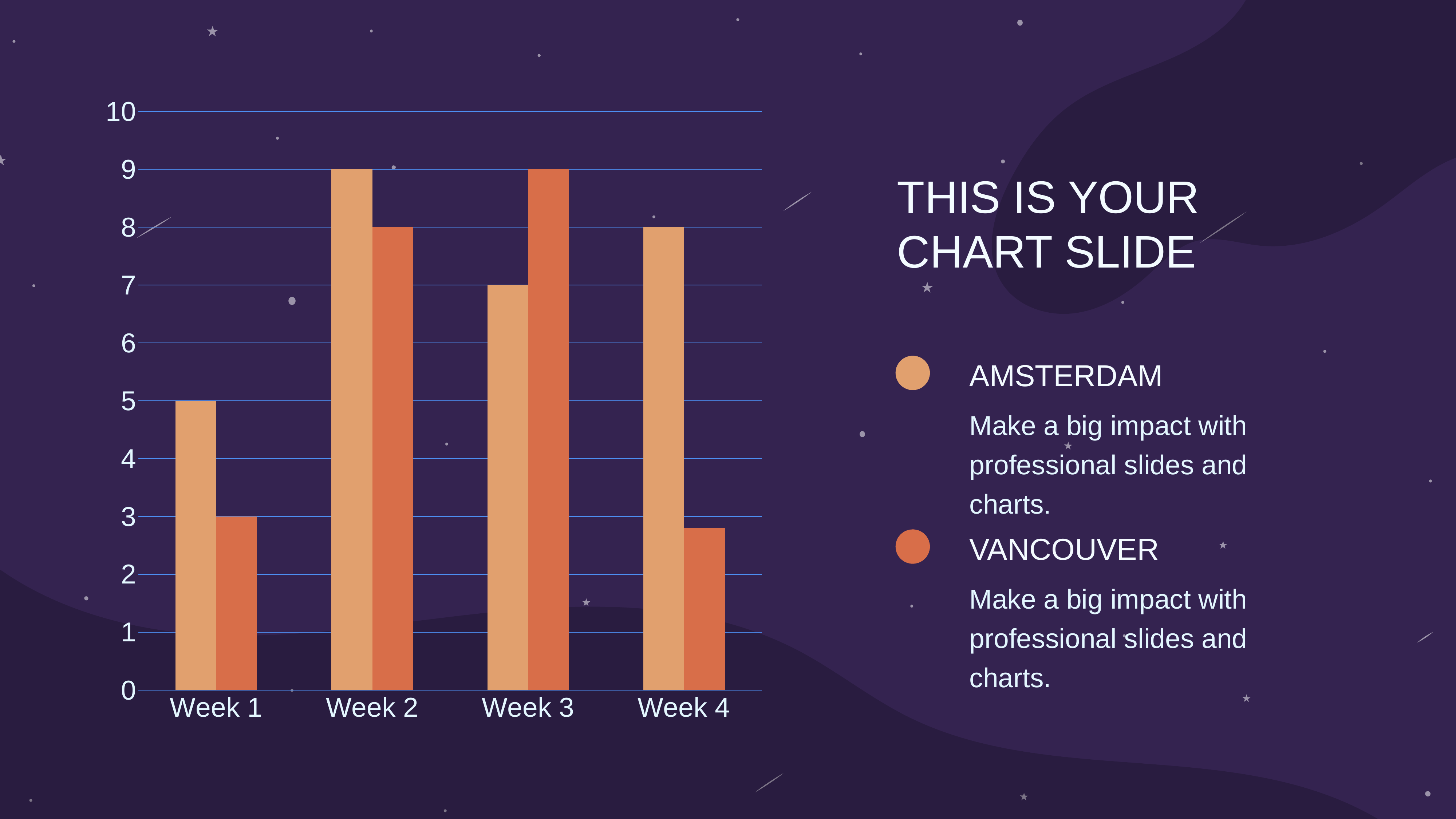

### Chart

| Category | Series 1 | Series 2 |
|---|---|---|
| Week 1 | 5.0 | 3.0 |
| Week 2 | 9.0 | 8.0 |
| Week 3 | 7.0 | 9.0 |
| Week 4 | 8.0 | 2.8 |
THIS IS YOUR CHART SLIDE
AMSTERDAM

Make a big impact with professional slides and charts.
VANCOUVER

Make a big impact with professional slides and charts.